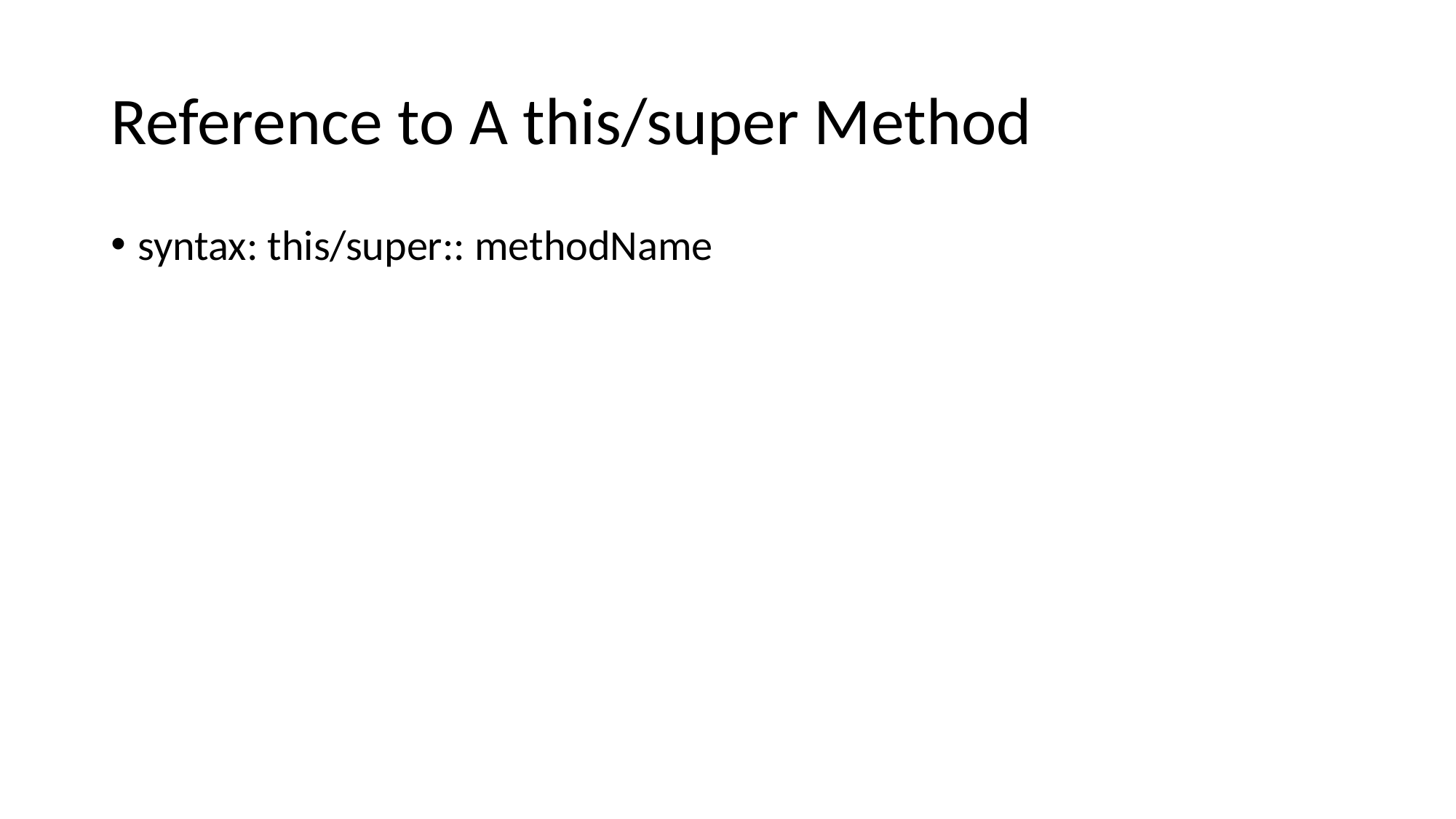

# Reference to A this/super Method
syntax: this/super:: methodName